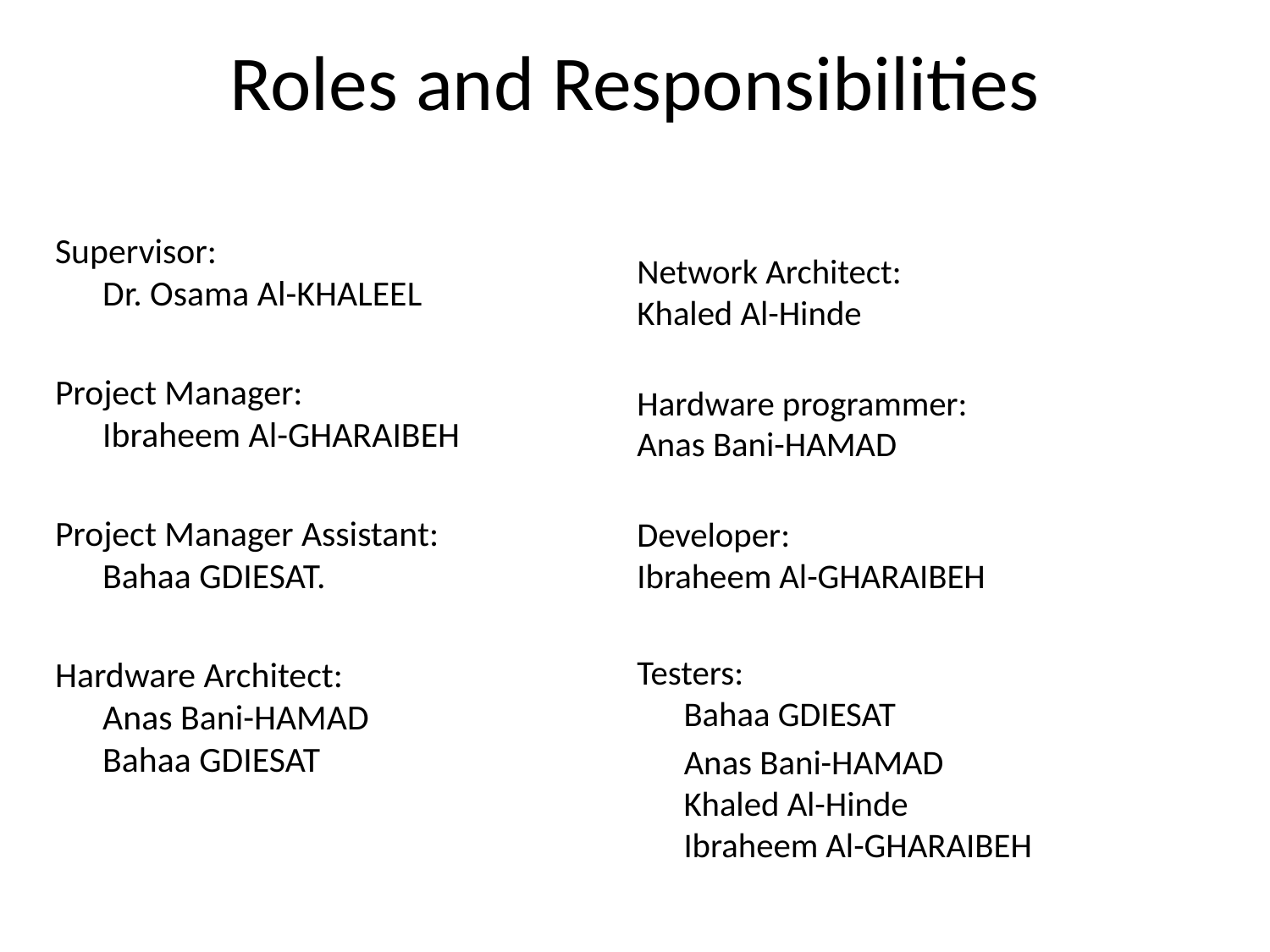

# Roles and Responsibilities
Supervisor:
Dr. Osama Al-KHALEEL

Project Manager:
Ibraheem Al-GHARAIBEH

Project Manager Assistant:
Bahaa GDIESAT.

Hardware Architect:
Anas Bani-HAMAD
Bahaa GDIESAT

Network Architect:
Khaled Al-Hinde

Hardware programmer:
Anas Bani-HAMAD

Developer:
Ibraheem Al-GHARAIBEH

Testers:
Bahaa GDIESAT
      Anas Bani-HAMAD
Khaled Al-Hinde
Ibraheem Al-GHARAIBEH